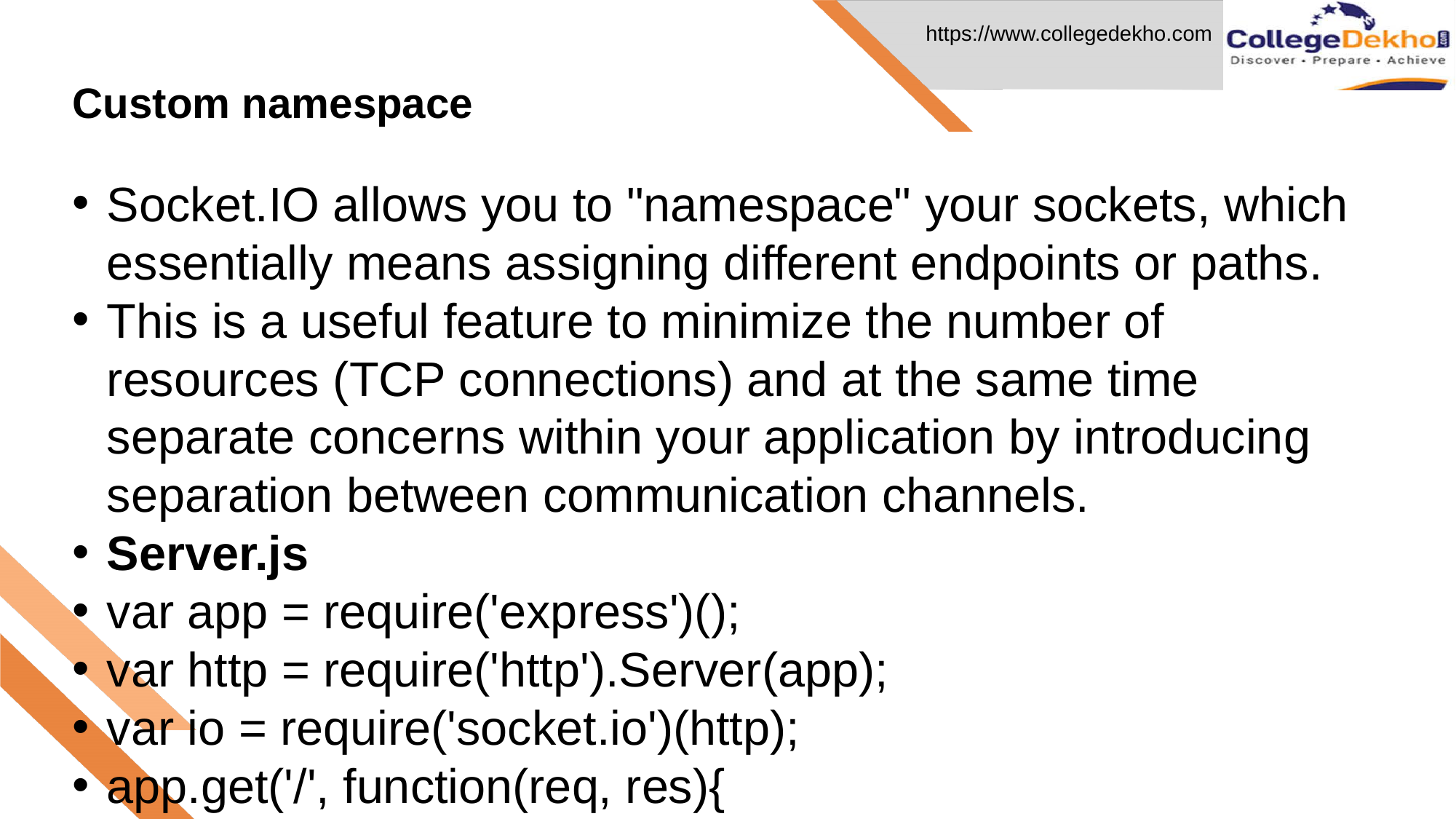

Custom namespace
# Socket.IO allows you to "namespace" your sockets, which essentially means assigning different endpoints or paths.
This is a useful feature to minimize the number of resources (TCP connections) and at the same time separate concerns within your application by introducing separation between communication channels.
Server.js
var app = require('express')();
var http = require('http').Server(app);
var io = require('socket.io')(http);
app.get('/', function(req, res){
   res.sendFile('E:/test/index.html');});

var nsp = io.of('/my-namespace');

nsp.on('connection', function(socket){
   console.log('someone connected');
   nsp.emit('hi', 'Hello everyone!');
});
http.listen(3000, function(){     console.log('listening on localhost:3000');  });